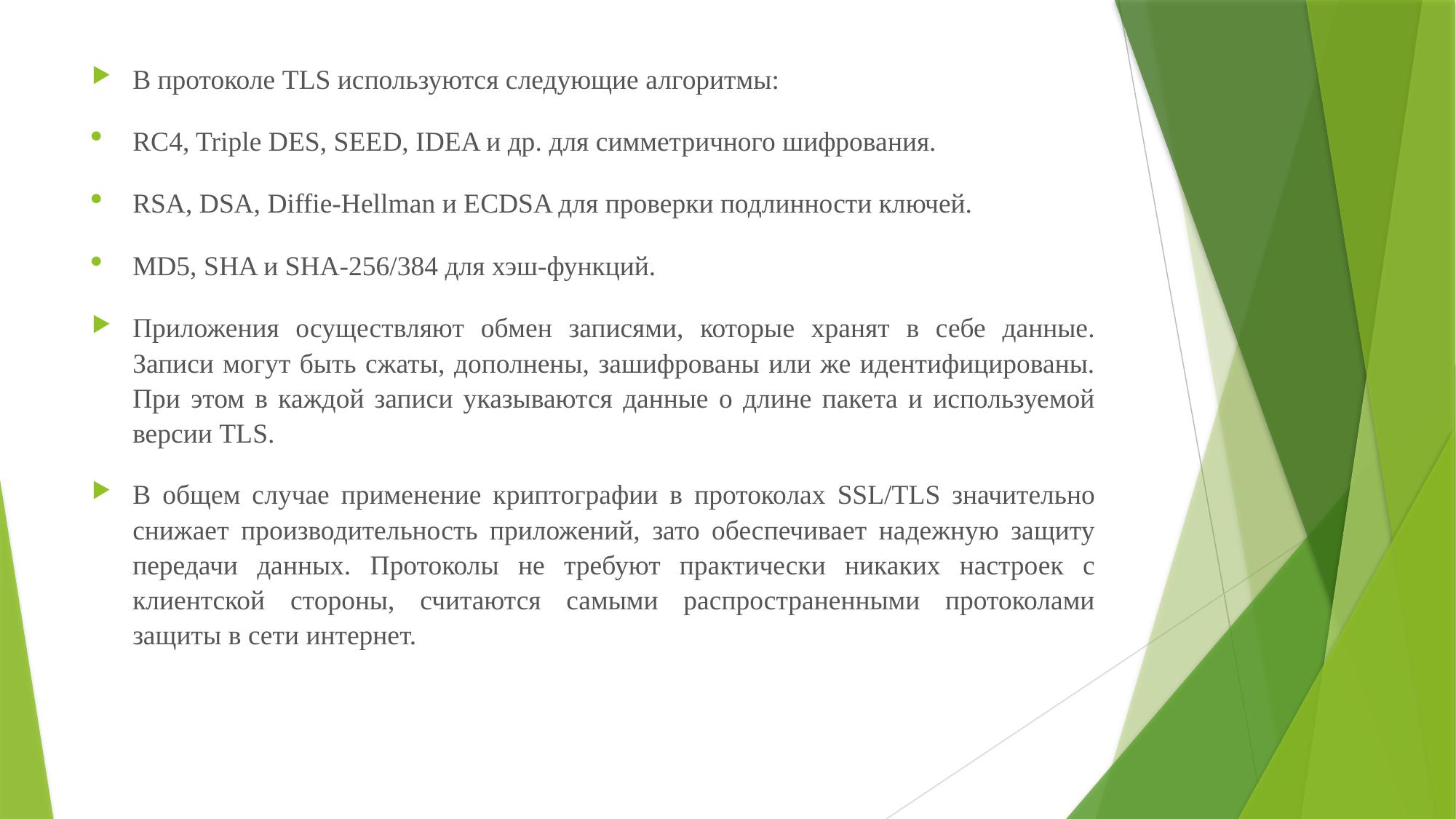

В протоколе TLS используются следующие алгоритмы:
RC4, Triple DES, SEED, IDEA и др. для симметричного шифрования.
RSA, DSA, Diffie-Hellman и ECDSA для проверки подлинности ключей.
MD5, SHA и SHA-256/384 для хэш-функций.
Приложения осуществляют обмен записями, которые хранят в себе данные. Записи могут быть сжаты, дополнены, зашифрованы или же идентифицированы. При этом в каждой записи указываются данные о длине пакета и используемой версии TLS.
В общем случае применение криптографии в протоколах SSL/TLS значительно снижает производительность приложений, зато обеспечивает надежную защиту передачи данных. Протоколы не требуют практически никаких настроек с клиентской стороны, считаются самыми распространенными протоколами защиты в сети интернет.